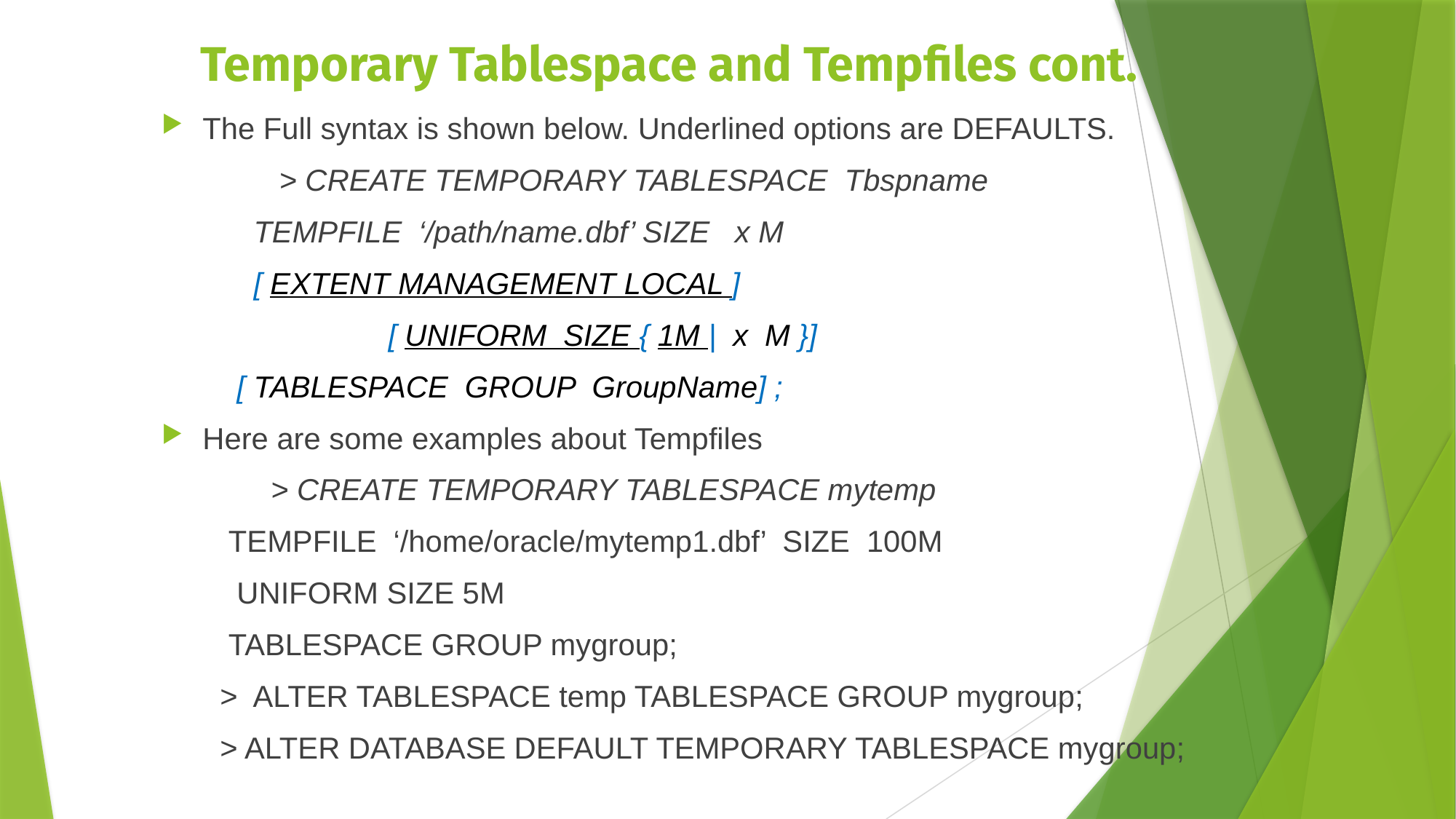

# Temporary Tablespace and Tempfiles cont.
The Full syntax is shown below. Underlined options are DEFAULTS.
	 > CREATE TEMPORARY TABLESPACE  Tbspname
           TEMPFILE  ‘/path/name.dbf’ SIZE   x M
           [ EXTENT MANAGEMENT LOCAL ]
		 [ UNIFORM  SIZE { 1M |  x  M }]
         [ TABLESPACE  GROUP  GroupName] ;
Here are some examples about Tempfiles
	> CREATE TEMPORARY TABLESPACE mytemp
        TEMPFILE  ‘/home/oracle/mytemp1.dbf’  SIZE  100M
         UNIFORM SIZE 5M
        TABLESPACE GROUP mygroup;
       >  ALTER TABLESPACE temp TABLESPACE GROUP mygroup;
       > ALTER DATABASE DEFAULT TEMPORARY TABLESPACE mygroup;